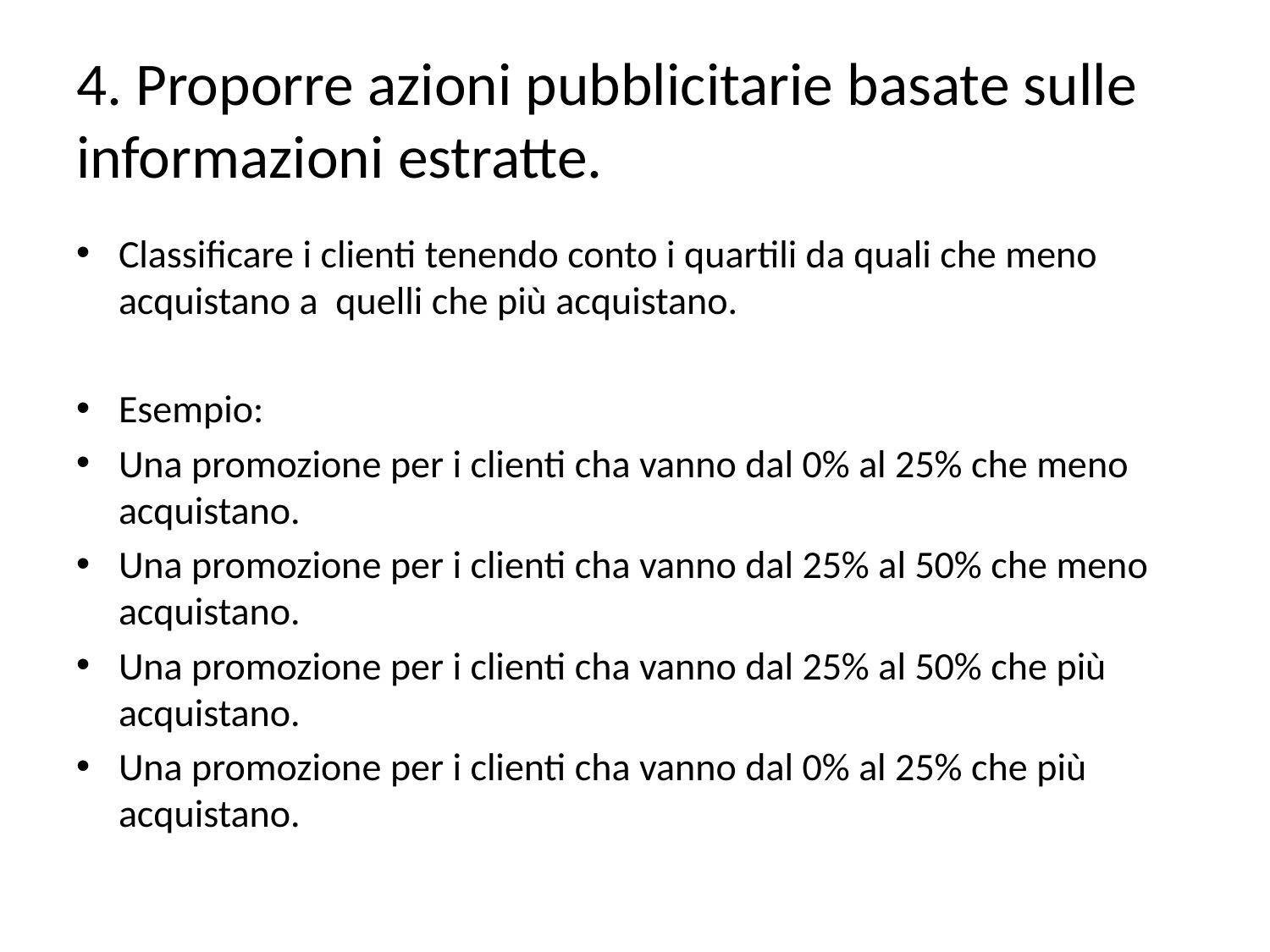

# 4. Proporre azioni pubblicitarie basate sulle informazioni estratte.
Classificare i clienti tenendo conto i quartili da quali che meno acquistano a  quelli che più acquistano.

Esempio:
Una promozione per i clienti cha vanno dal 0% al 25% che meno acquistano.
Una promozione per i clienti cha vanno dal 25% al 50% che meno acquistano.
Una promozione per i clienti cha vanno dal 25% al 50% che più acquistano.
Una promozione per i clienti cha vanno dal 0% al 25% che più acquistano.